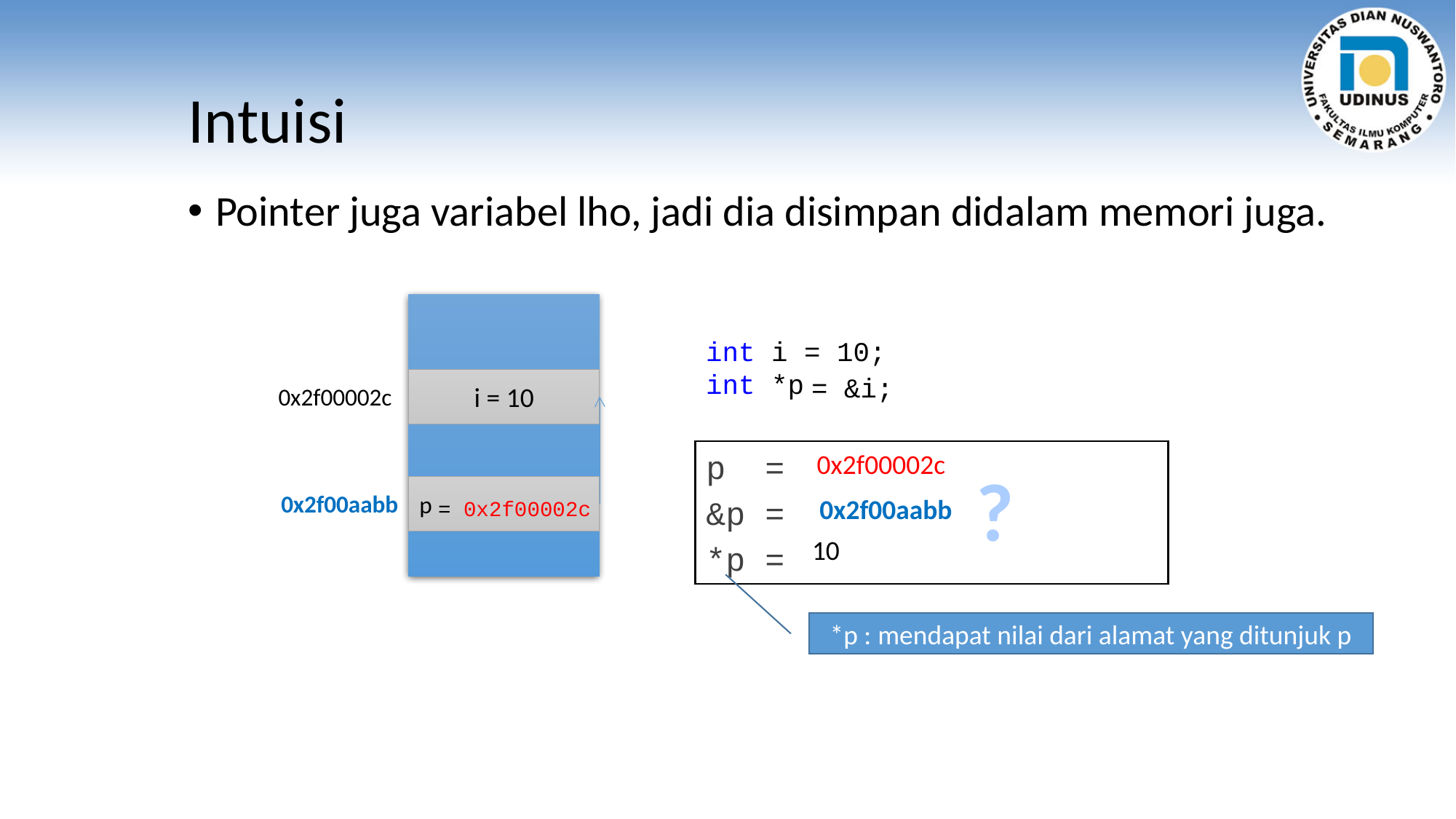

# Intuisi
Pointer juga variabel lho, jadi dia disimpan didalam memori juga.

int i = 10;
int *p
= &i;
i = 10
0x2f00002c
0x2f00002c
p  =
&p =
*p =

?
p
0x2f00aabb
0x2f00aabb
= 0x2f00002c
10
*p : mendapat nilai dari alamat yang ditunjuk p